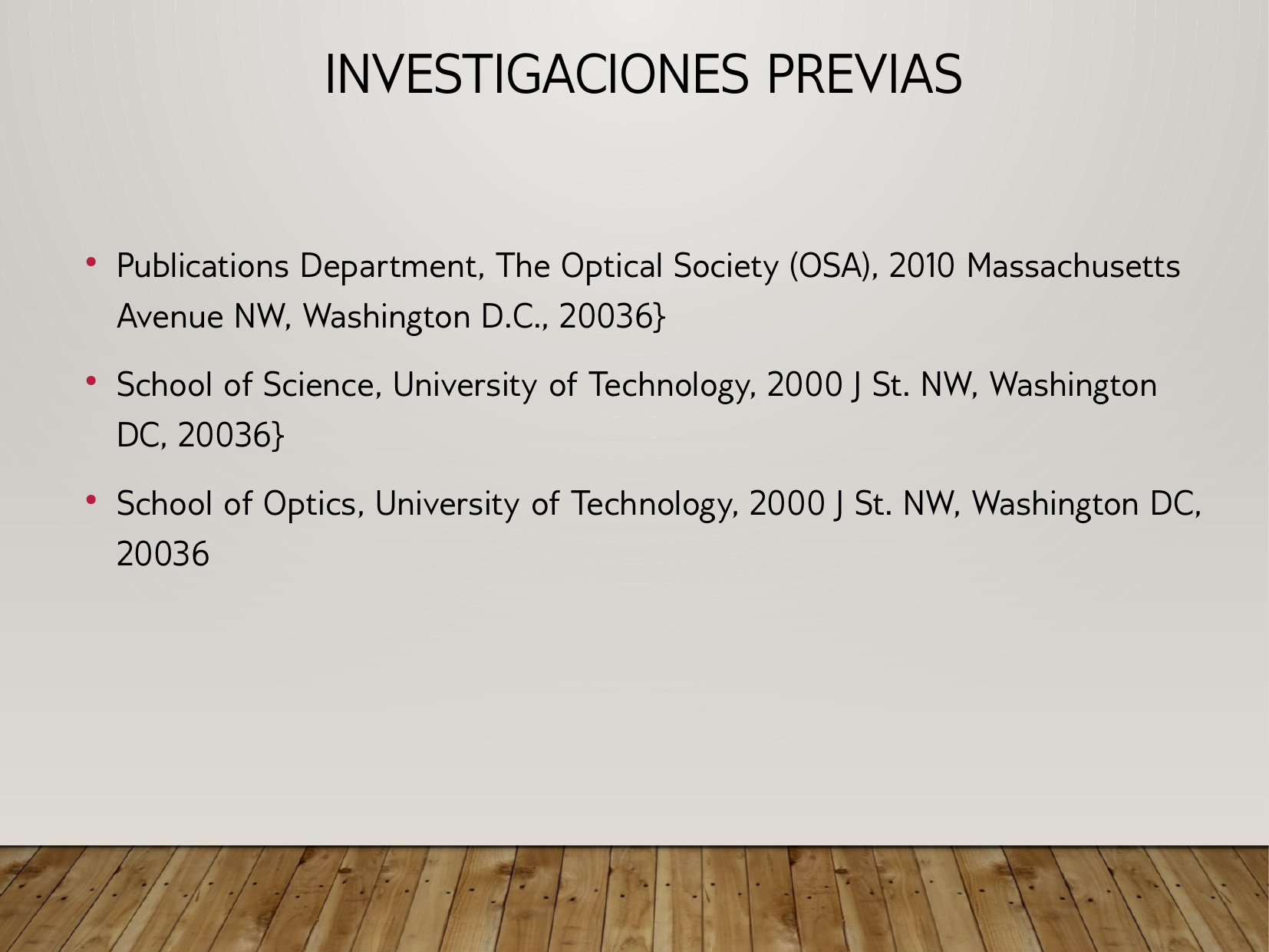

Investigaciones Previas
Publications Department, The Optical Society (OSA), 2010 Massachusetts Avenue NW, Washington D.C., 20036}
School of Science, University of Technology, 2000 J St. NW, Washington DC, 20036}
School of Optics, University of Technology, 2000 J St. NW, Washington DC, 20036